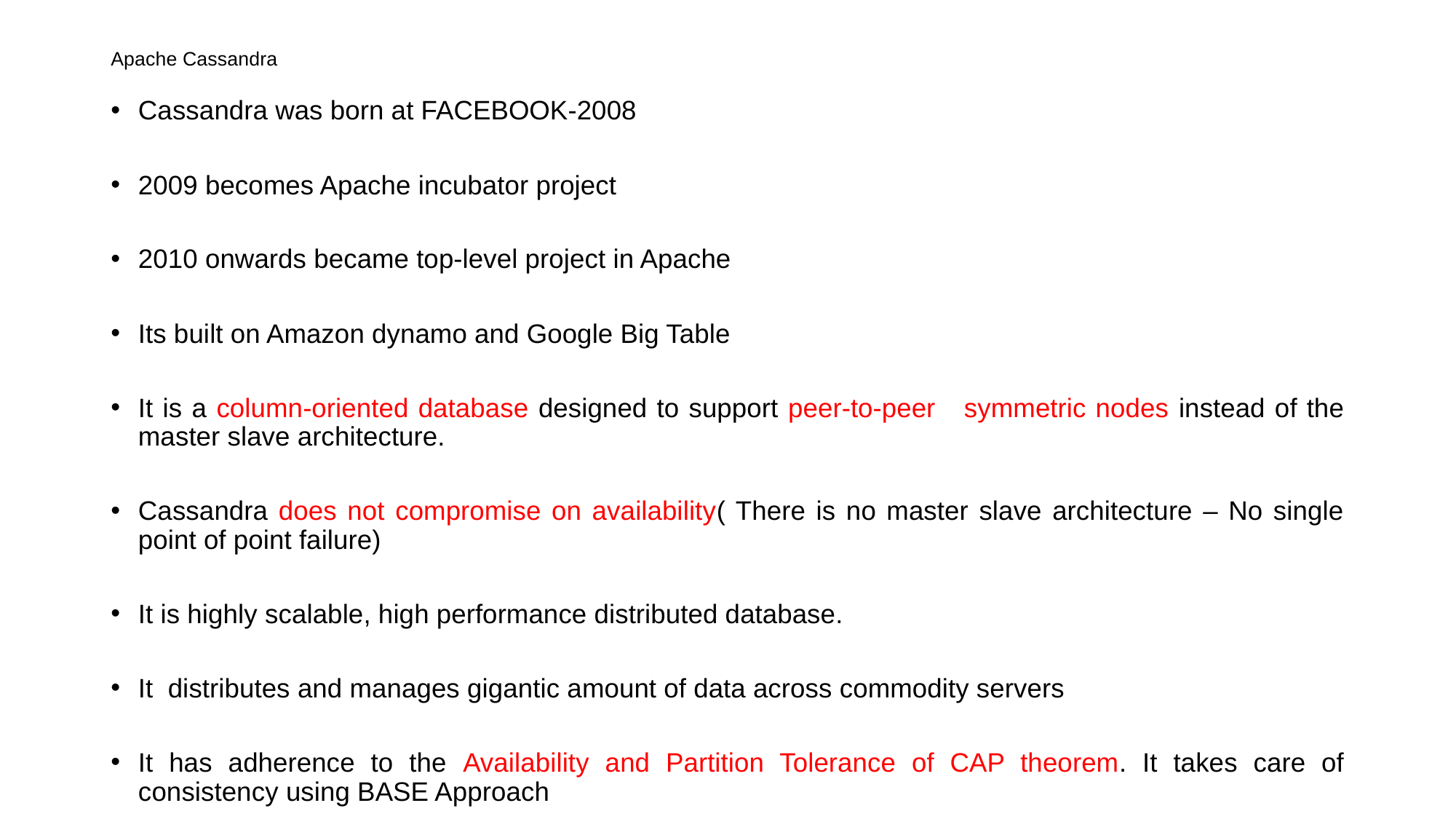

# Apache Cassandra
Cassandra was born at FACEBOOK-2008

2009 becomes Apache incubator project

2010 onwards became top-level project in Apache

Its built on Amazon dynamo and Google Big Table

It is a column-oriented database designed to support peer-to-peer   symmetric nodes instead of the master slave architecture.

Cassandra does not compromise on availability( There is no master slave architecture – No single point of point failure)

It is highly scalable, high performance distributed database.

It  distributes and manages gigantic amount of data across commodity servers

It has adherence to the Availability and Partition Tolerance of CAP theorem. It takes care of consistency using BASE Approach